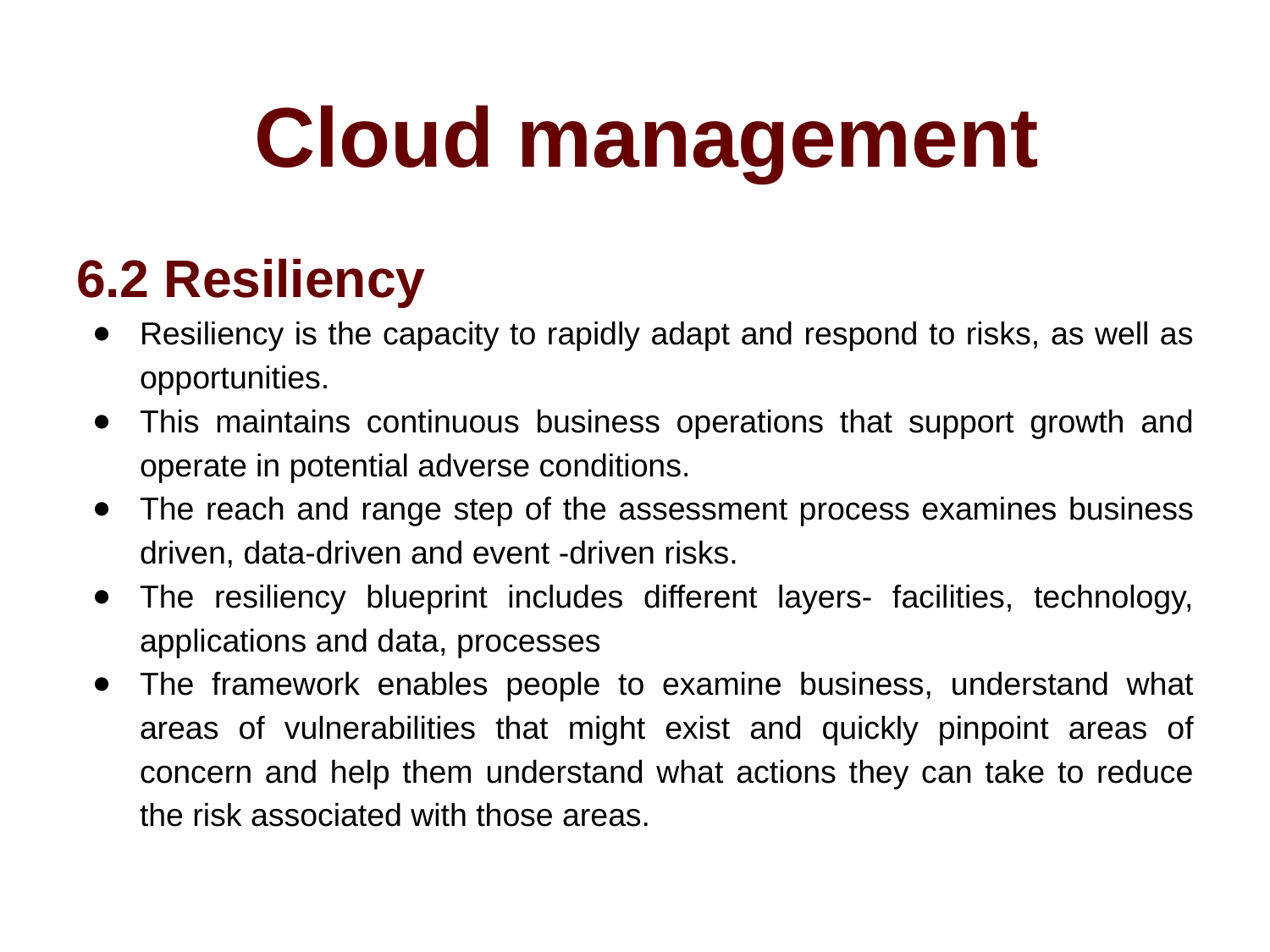

# Cloud management
6.2 Resiliency
Resiliency is the capacity to rapidly adapt and respond to risks, as well as opportunities.
This maintains continuous business operations that support growth and operate in potential adverse conditions.
The reach and range step of the assessment process examines business driven, data-driven and event -driven risks.
The resiliency blueprint includes different layers- facilities, technology, applications and data, processes
The framework enables people to examine business, understand what areas of vulnerabilities that might exist and quickly pinpoint areas of concern and help them understand what actions they can take to reduce the risk associated with those areas.